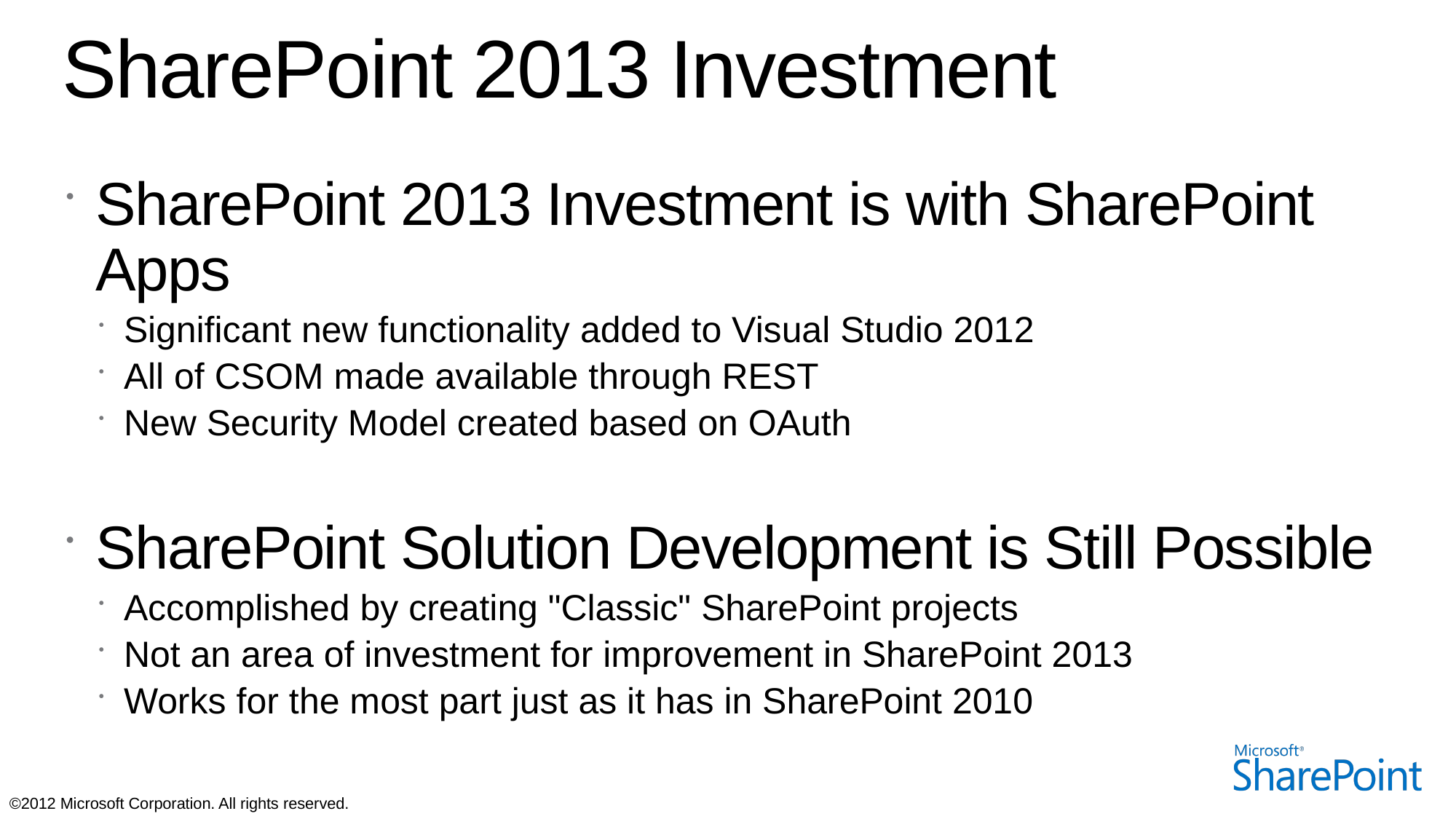

# SharePoint 2013 Investment
SharePoint 2013 Investment is with SharePoint Apps
Significant new functionality added to Visual Studio 2012
All of CSOM made available through REST
New Security Model created based on OAuth

SharePoint Solution Development is Still Possible
Accomplished by creating "Classic" SharePoint projects
Not an area of investment for improvement in SharePoint 2013
Works for the most part just as it has in SharePoint 2010